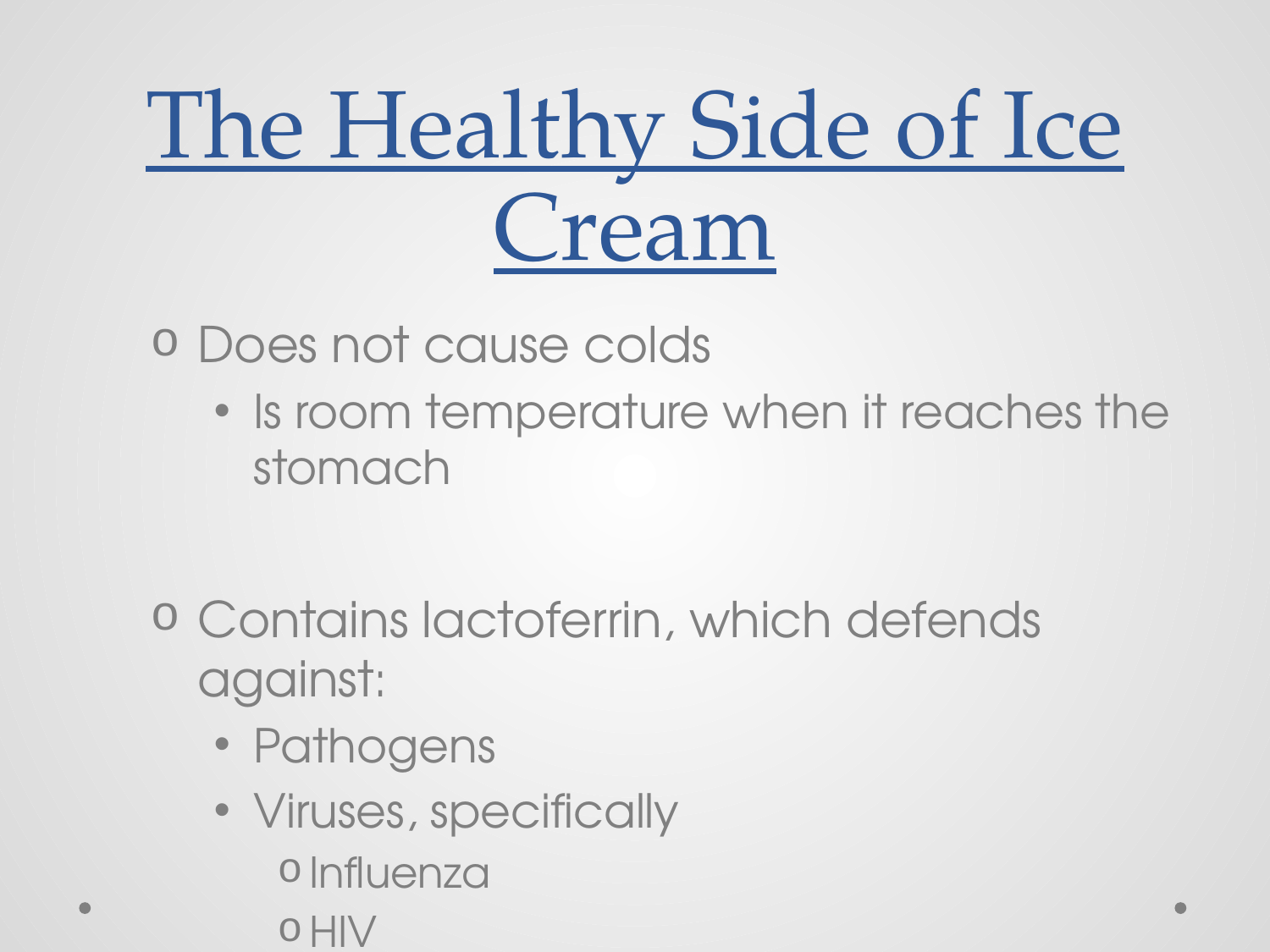

# The Healthy Side of Ice Cream
Does not cause colds
Is room temperature when it reaches the stomach

Contains lactoferrin, which defends against:
Pathogens
Viruses, specifically
Influenza
HIV